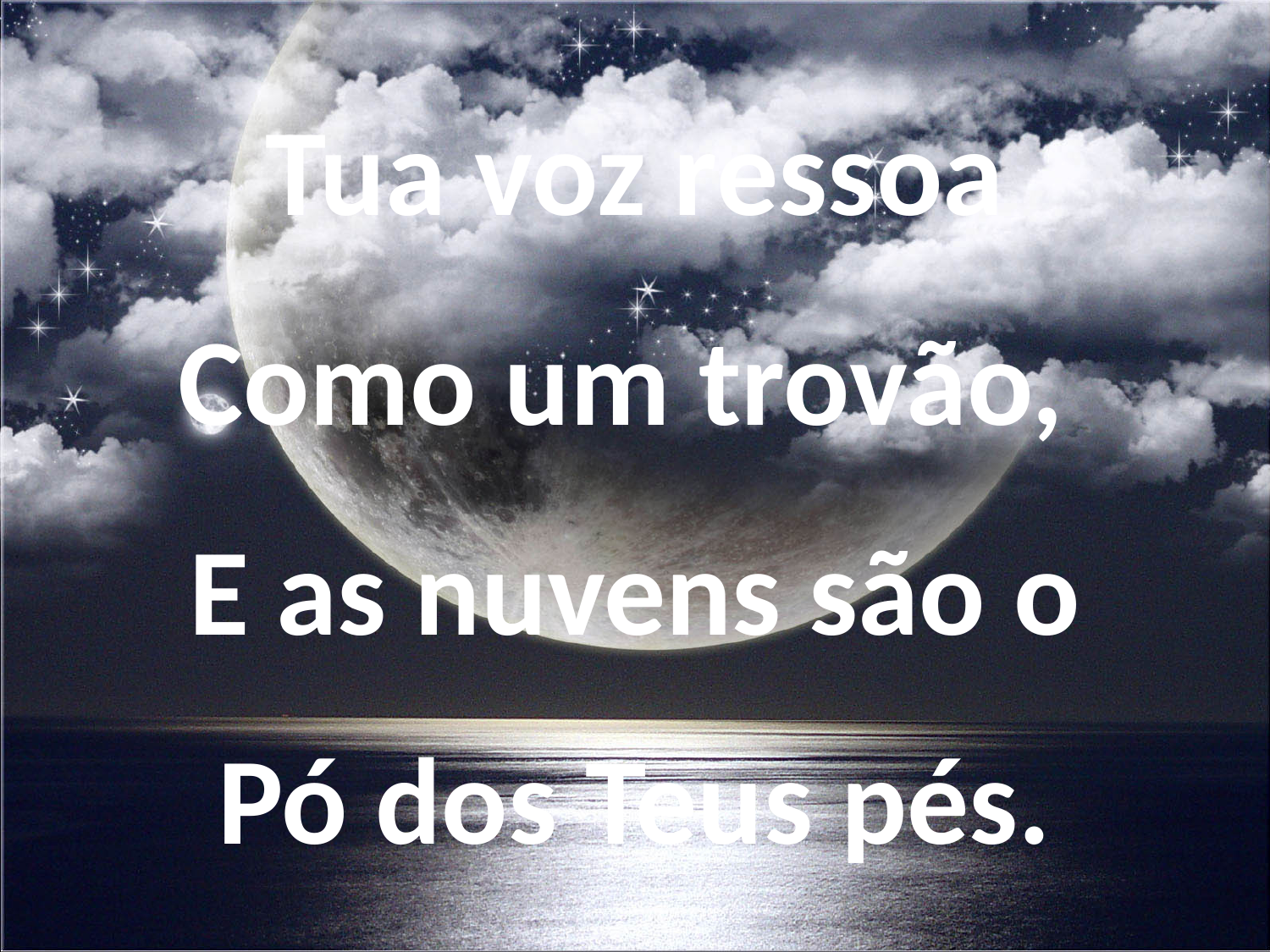

Tua voz ressoa
Como um trovão,
E as nuvens são o
Pó dos Teus pés.